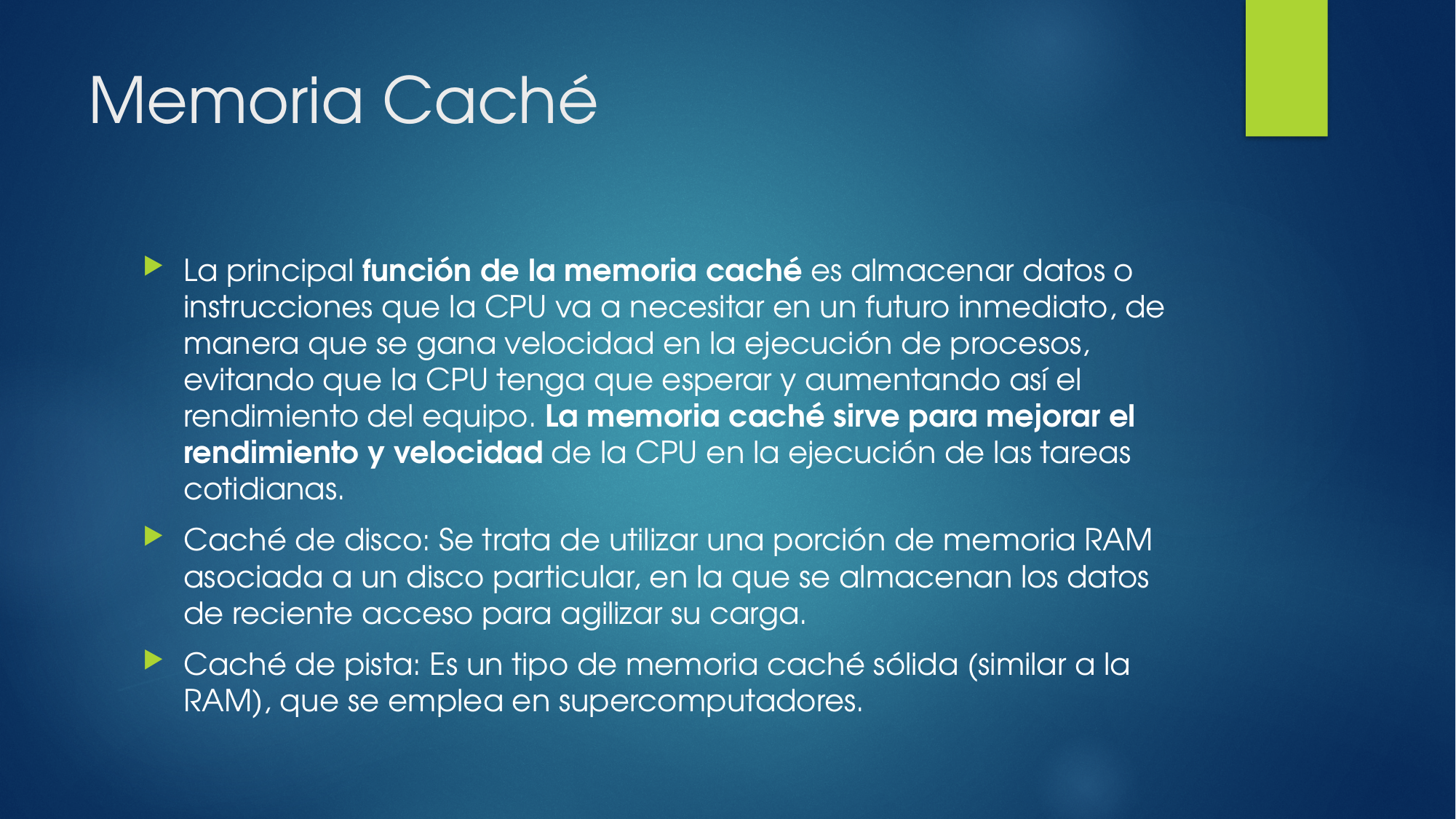

# Memoria Caché
La principal función de la memoria caché es almacenar datos o instrucciones que la CPU va a necesitar en un futuro inmediato, de manera que se gana velocidad en la ejecución de procesos, evitando que la CPU tenga que esperar y aumentando así el rendimiento del equipo. La memoria caché sirve para mejorar el rendimiento y velocidad de la CPU en la ejecución de las tareas cotidianas.
Caché de disco: Se trata de utilizar una porción de memoria RAM asociada a un disco particular, en la que se almacenan los datos de reciente acceso para agilizar su carga.
Caché de pista: Es un tipo de memoria caché sólida (similar a la RAM), que se emplea en supercomputadores.